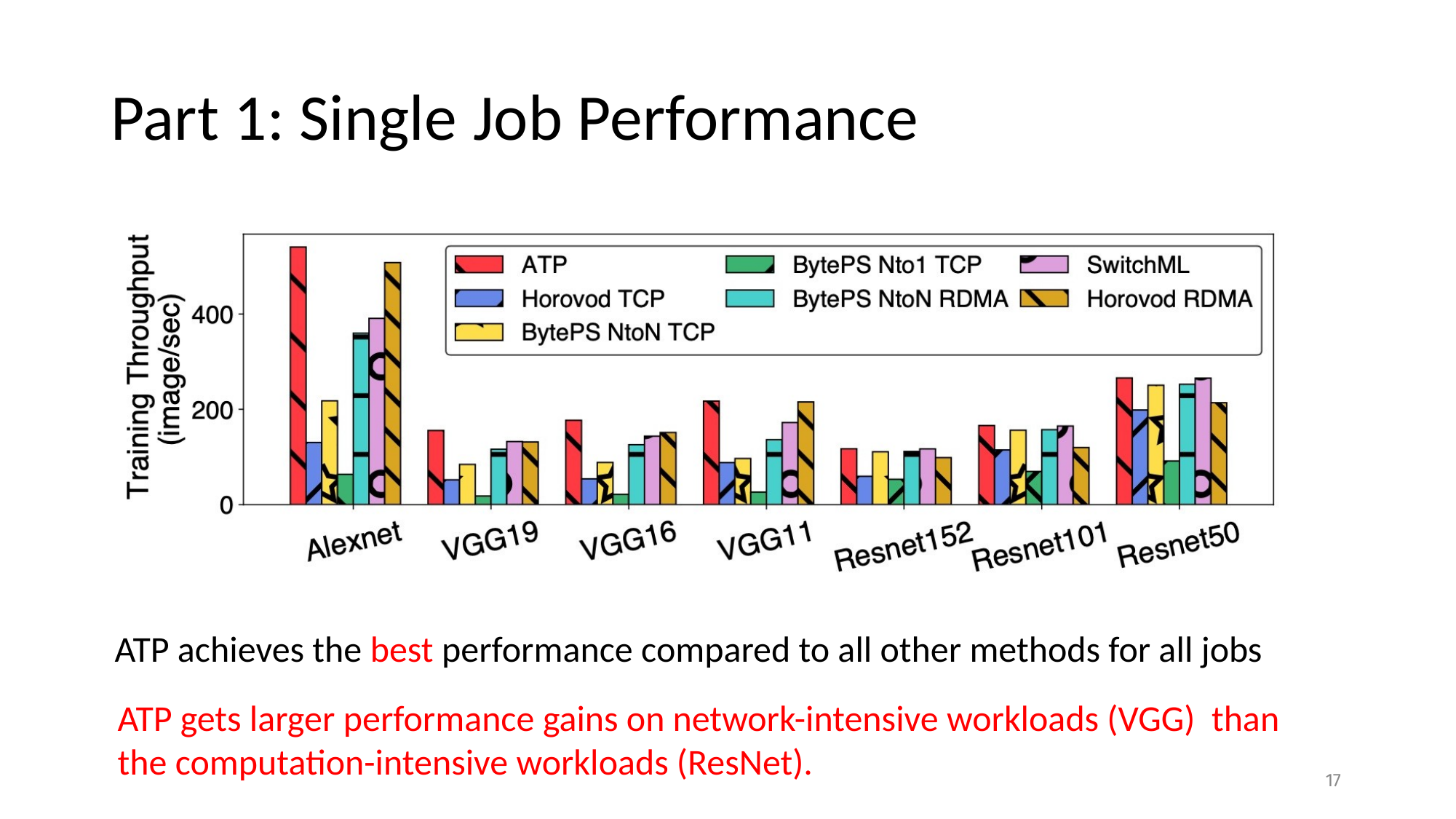

# Part 1: Single Job Performance

ATP achieves the best performance compared to all other methods for all jobs
ATP gets larger performance gains on network-intensive workloads (VGG)  than the computation-intensive workloads (ResNet).
17